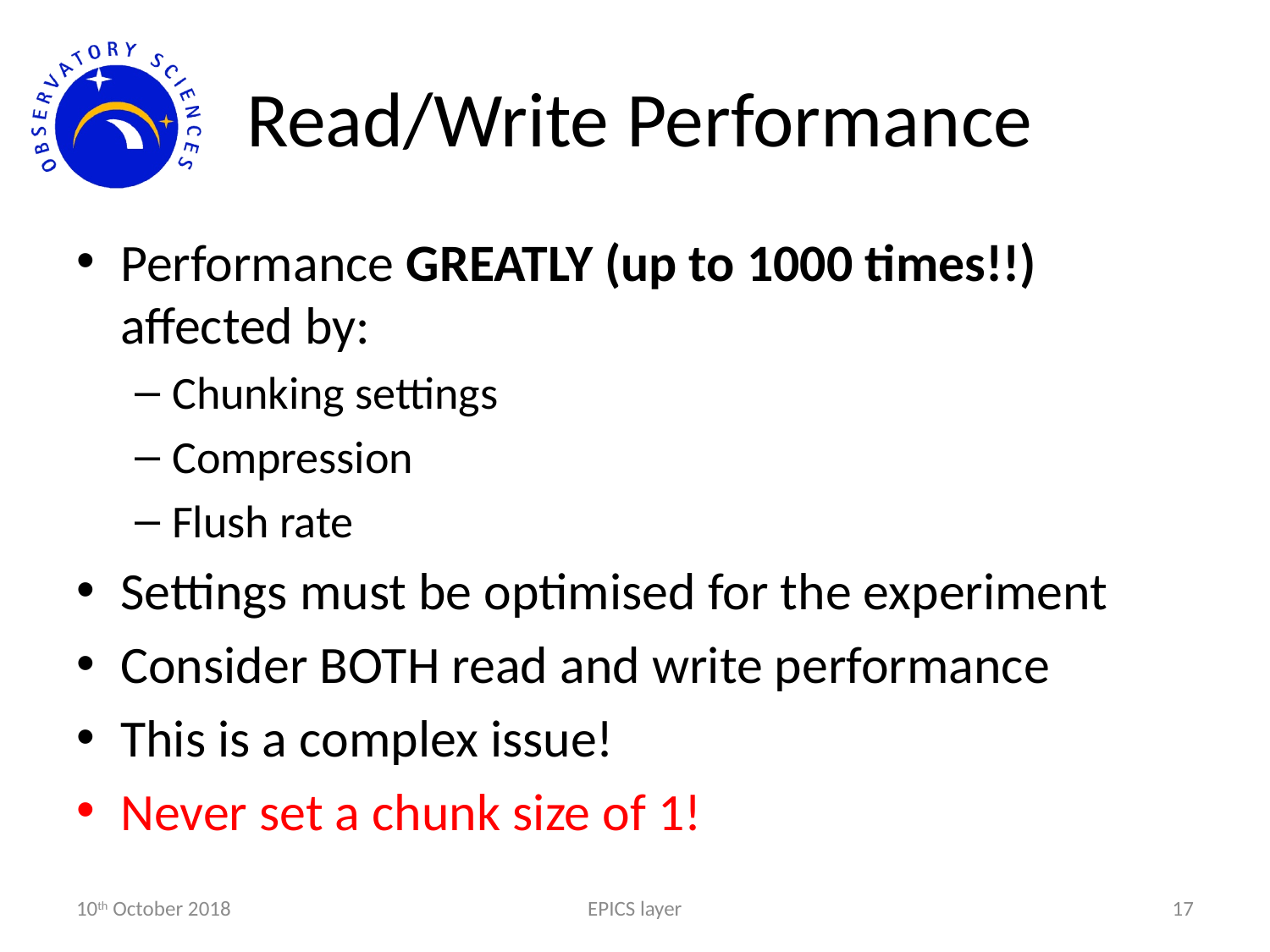

# Read/Write Performance
Performance GREATLY (up to 1000 times!!) affected by:
Chunking settings
Compression
Flush rate
Settings must be optimised for the experiment
Consider BOTH read and write performance
This is a complex issue!
Never set a chunk size of 1!

10th October 2018
EPICS layer
17